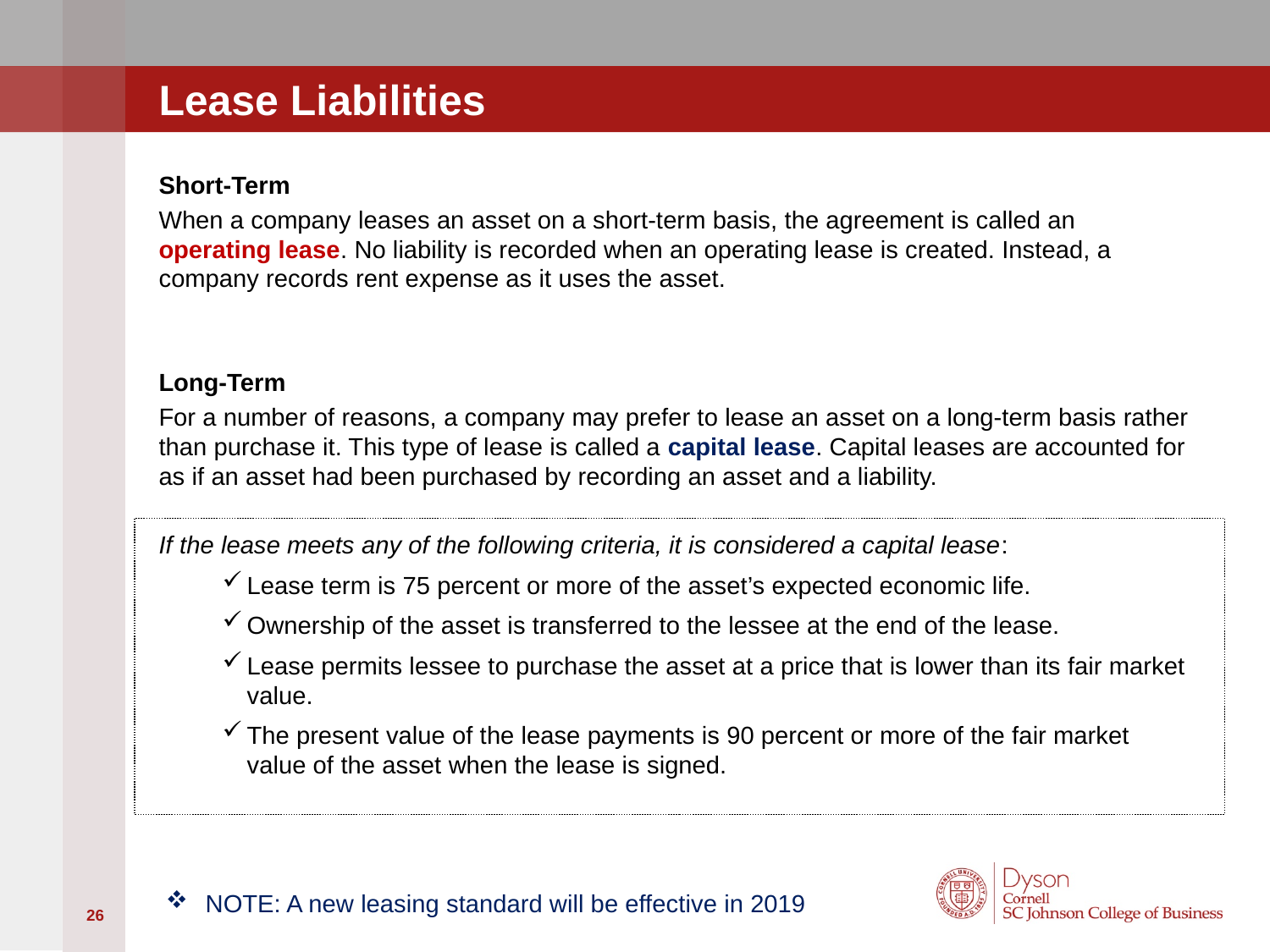

# Lease Liabilities
Short-Term
When a company leases an asset on a short-term basis, the agreement is called an operating lease. No liability is recorded when an operating lease is created. Instead, a company records rent expense as it uses the asset.

Long-Term
For a number of reasons, a company may prefer to lease an asset on a long-term basis rather than purchase it. This type of lease is called a capital lease. Capital leases are accounted for as if an asset had been purchased by recording an asset and a liability.

If the lease meets any of the following criteria, it is considered a capital lease:
Lease term is 75 percent or more of the asset’s expected economic life.
Ownership of the asset is transferred to the lessee at the end of the lease.
Lease permits lessee to purchase the asset at a price that is lower than its fair market value.
The present value of the lease payments is 90 percent or more of the fair market value of the asset when the lease is signed.

NOTE: A new leasing standard will be effective in 2019

26